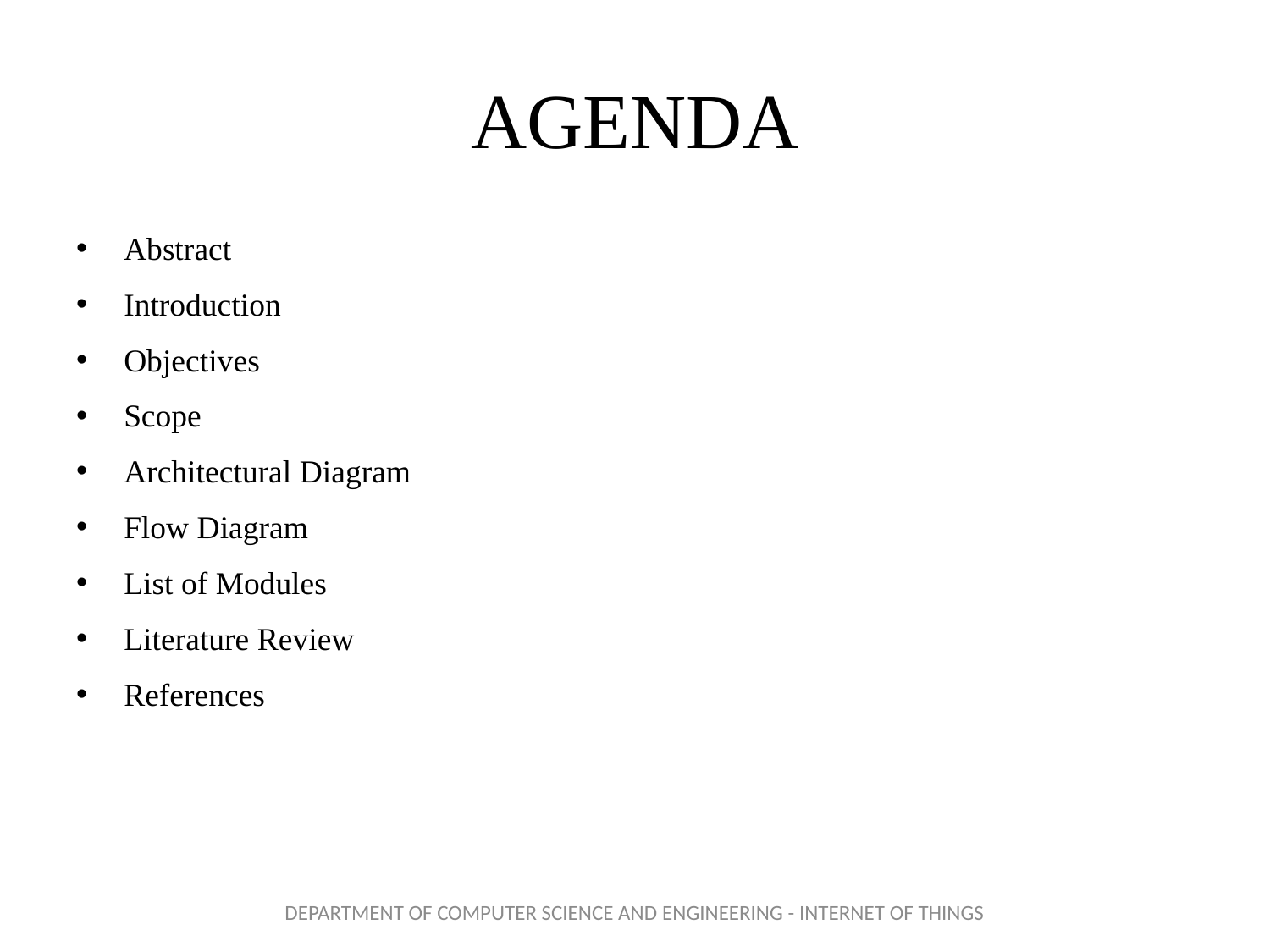

# AGENDA
Abstract
Introduction
Objectives
Scope
Architectural Diagram
Flow Diagram
List of Modules
Literature Review
References
DEPARTMENT OF COMPUTER SCIENCE AND ENGINEERING - INTERNET OF THINGS